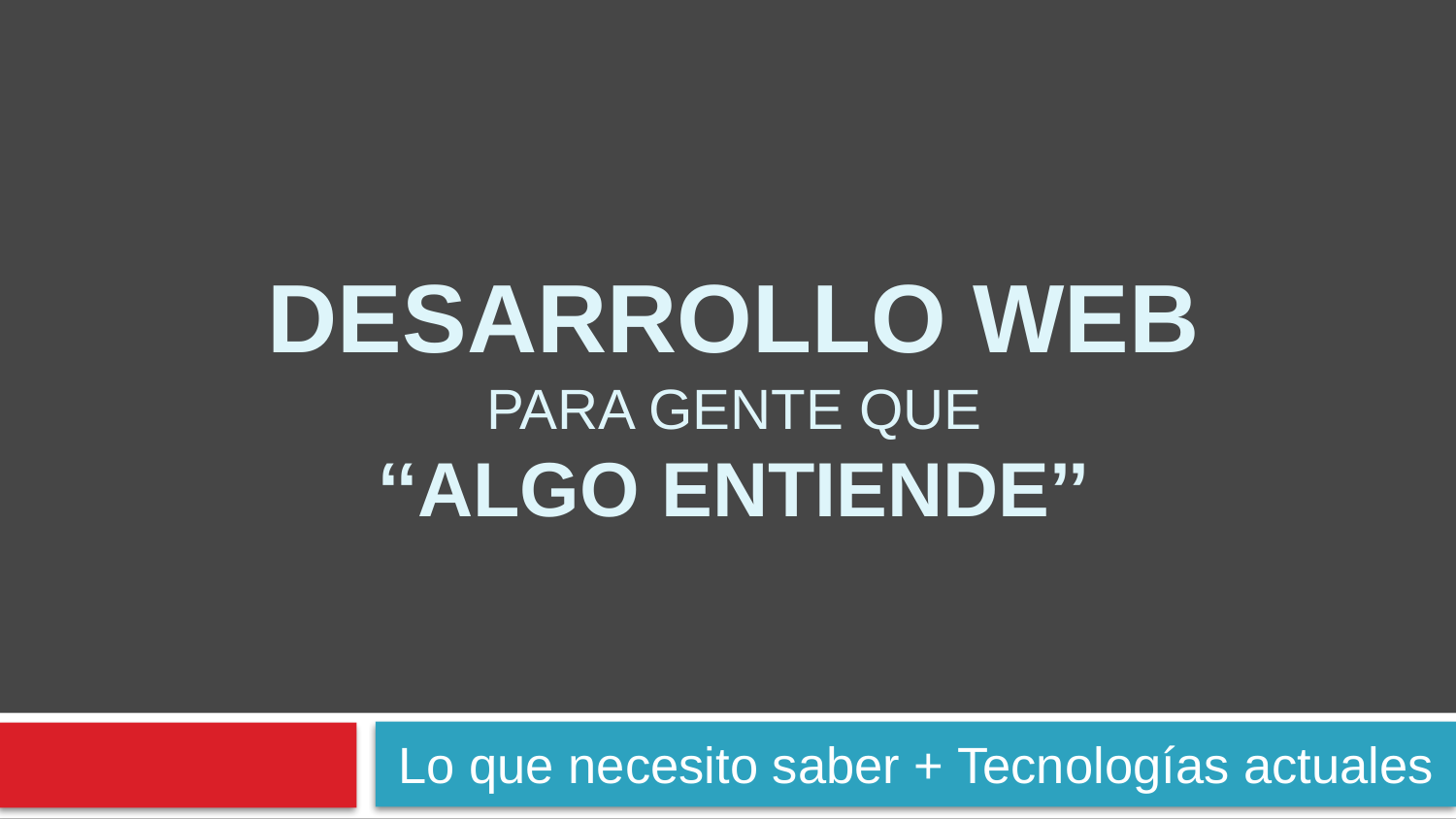

# desarrollo web para gente que ‘‘Algo entiende’’
Lo que necesito saber + Tecnologías actuales